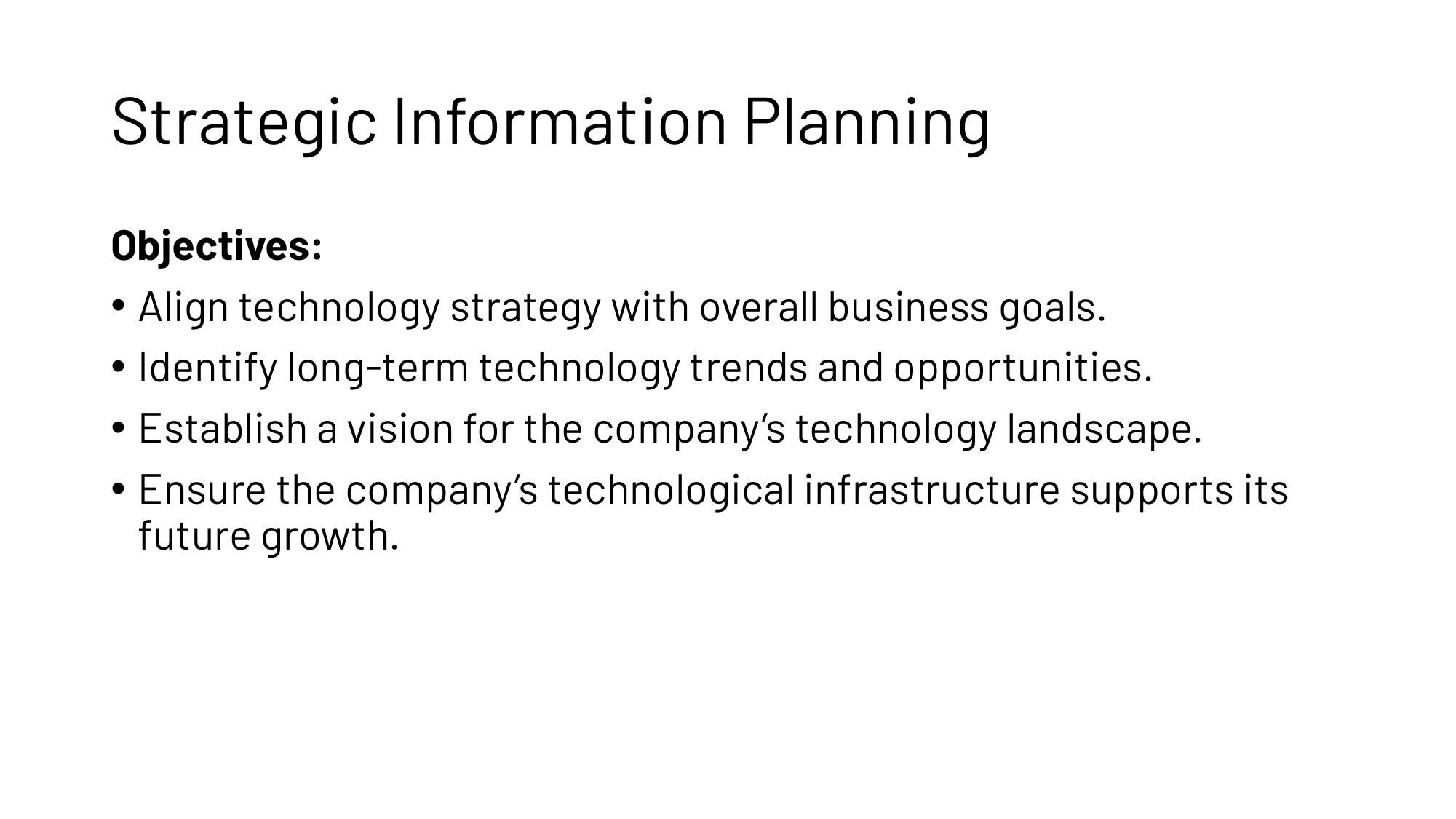

# Strategic Information Planning
Objectives:
Align technology strategy with overall business goals.
Identify long-term technology trends and opportunities.
Establish a vision for the company’s technology landscape.
Ensure the company’s technological infrastructure supports its future growth.